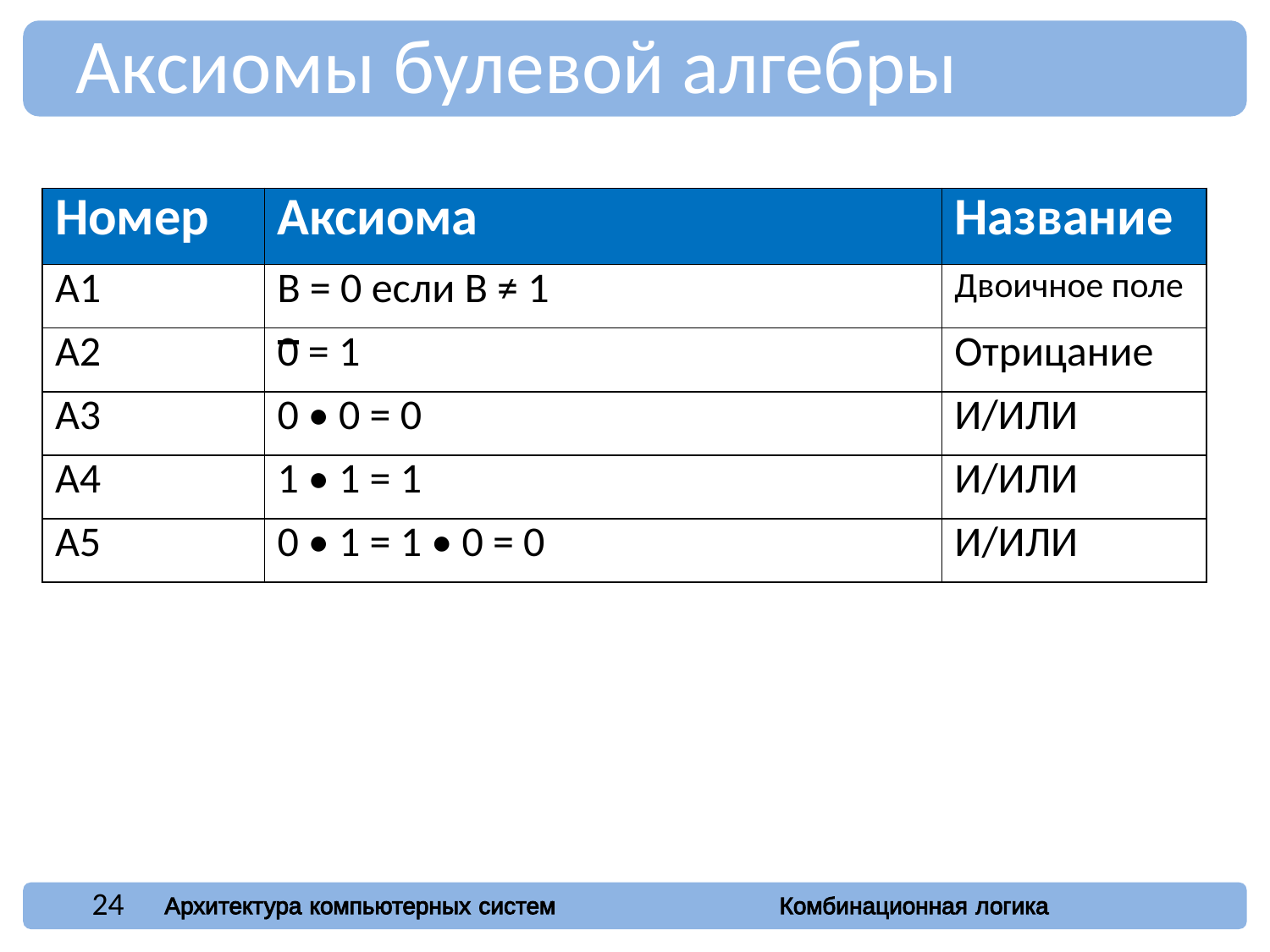

Аксиомы булевой алгебры
| Номер | Аксиома | Название |
| --- | --- | --- |
| A1 | B = 0 если B ≠ 1 | Двоичное поле |
| A2 | 0 = 1 | Отрицание |
| A3 | 0 • 0 = 0 | И/ИЛИ |
| A4 | 1 • 1 = 1 | И/ИЛИ |
| A5 | 0 • 1 = 1 • 0 = 0 | И/ИЛИ |
24